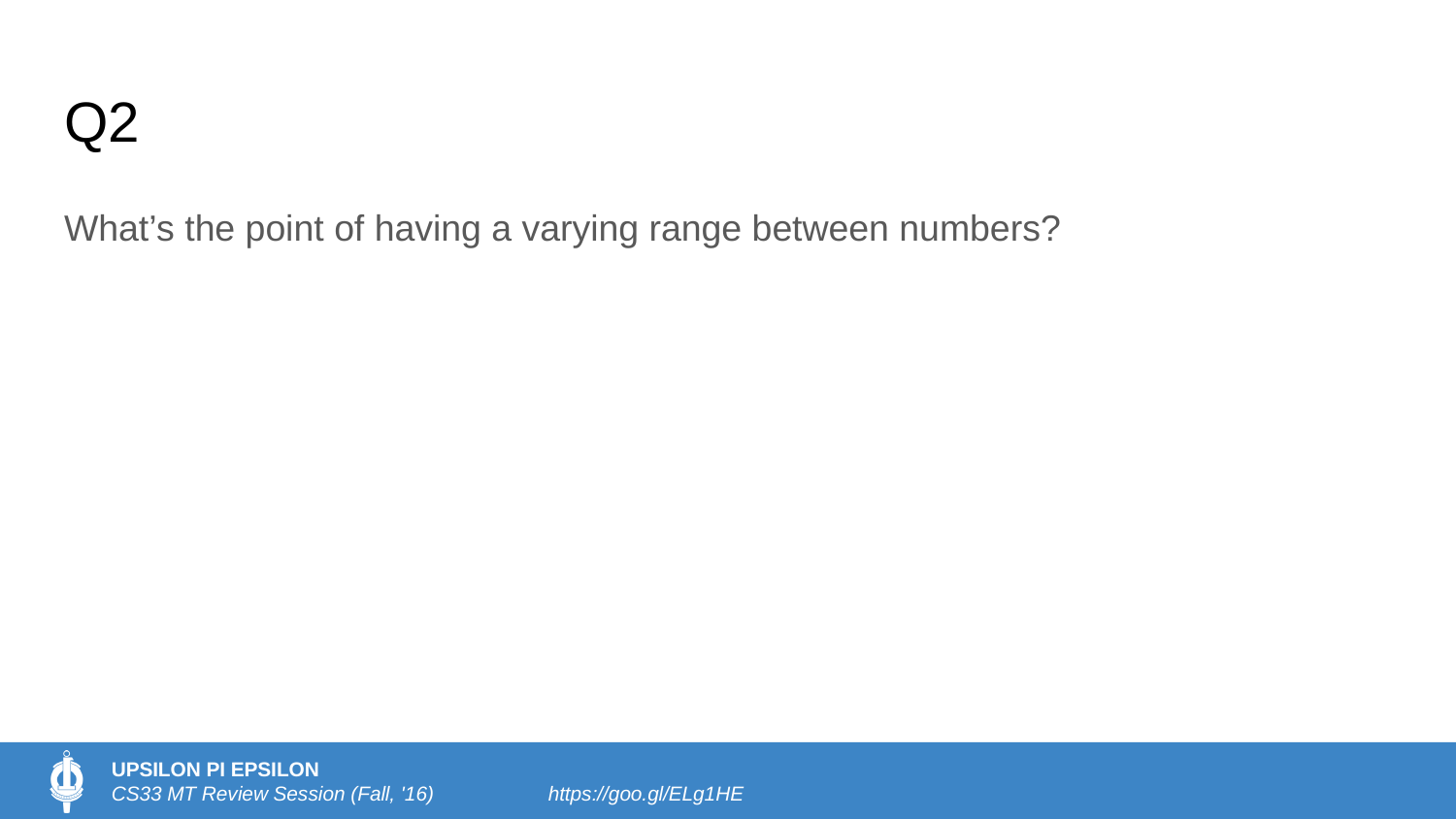

# Q2
What’s the point of having a varying range between numbers?